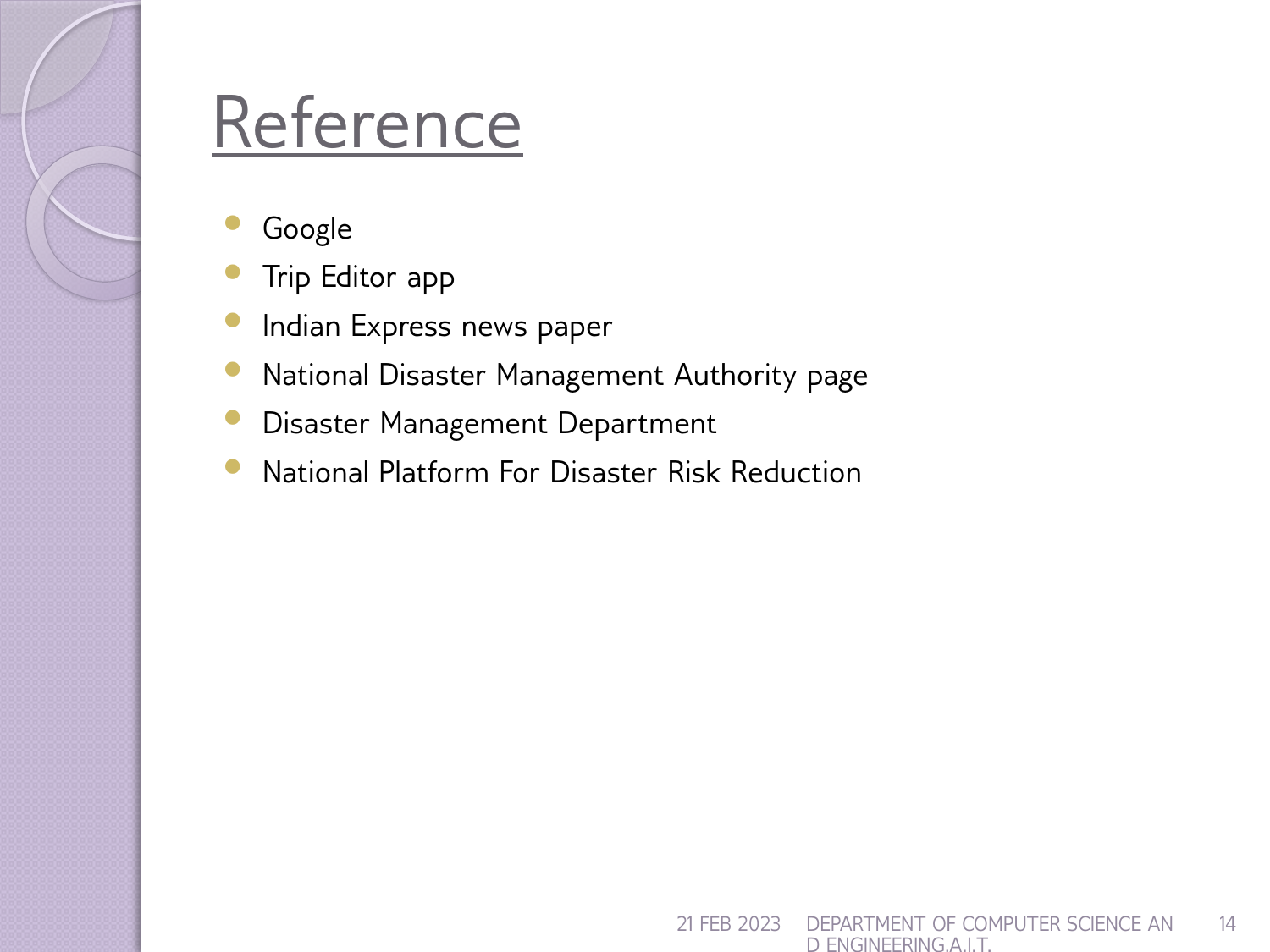

# Reference
Google
Trip Editor app
Indian Express news paper
National Disaster Management Authority page
Disaster Management Department
National Platform For Disaster Risk Reduction

21 FEB 2023
DEPARTMENT OF COMPUTER SCIENCE AND ENGINEERING,A.I.T.
14